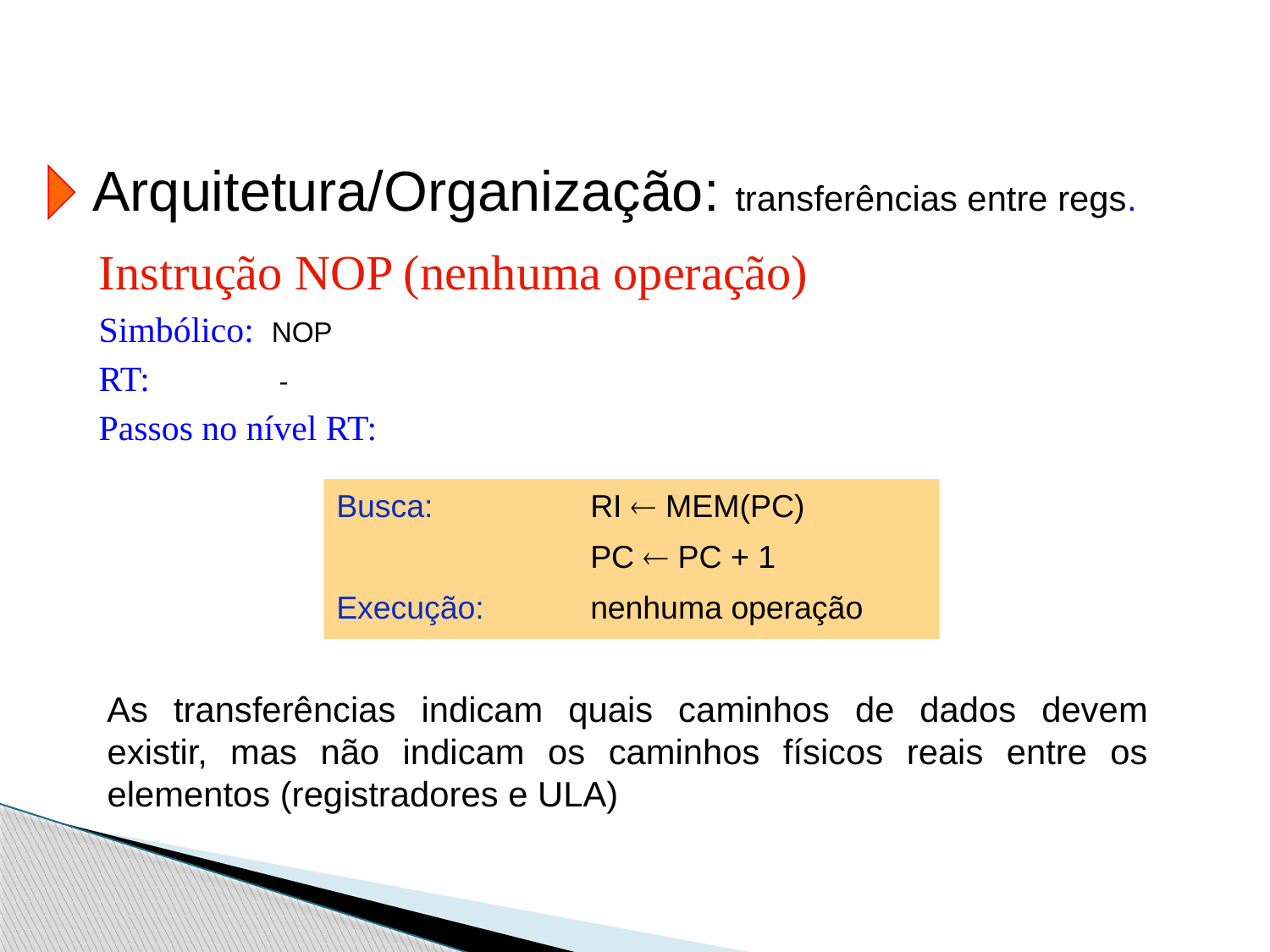

Arquitetura/Organização: transferências entre regs.

Instrução NOP (nenhuma operação)
Simbólico:  NOP
RT: 	      -
Passos no nível RT:
Busca: 		RI ← MEM(PC)
			PC ← PC + 1
Execução: 	nenhuma operação
As transferências indicam quais caminhos de dados devem existir, mas não indicam os caminhos físicos reais entre os elementos (registradores e ULA)